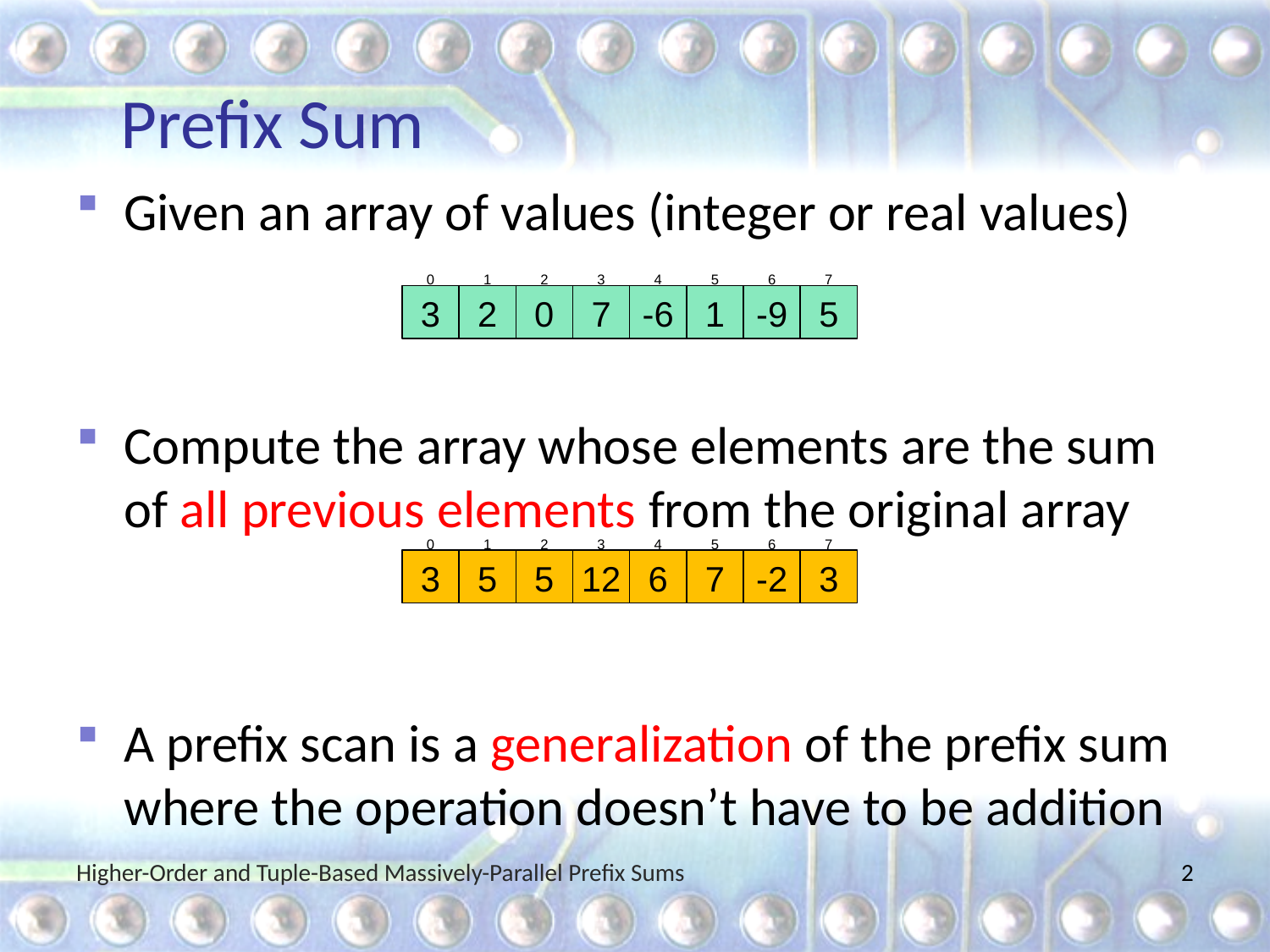

# Prefix Sum
Given an array of values (integer or real values)

Compute the array whose elements are the sum of all previous elements from the original array

A prefix scan is a generalization of the prefix sum where the operation doesn’t have to be addition
0
1
2
3
4
5
6
7
3
2
0
7
-6
1
-9
5
0
1
2
3
4
5
6
7
3
5
5
12
6
7
-2
3
Higher-Order and Tuple-Based Massively-Parallel Prefix Sums
2